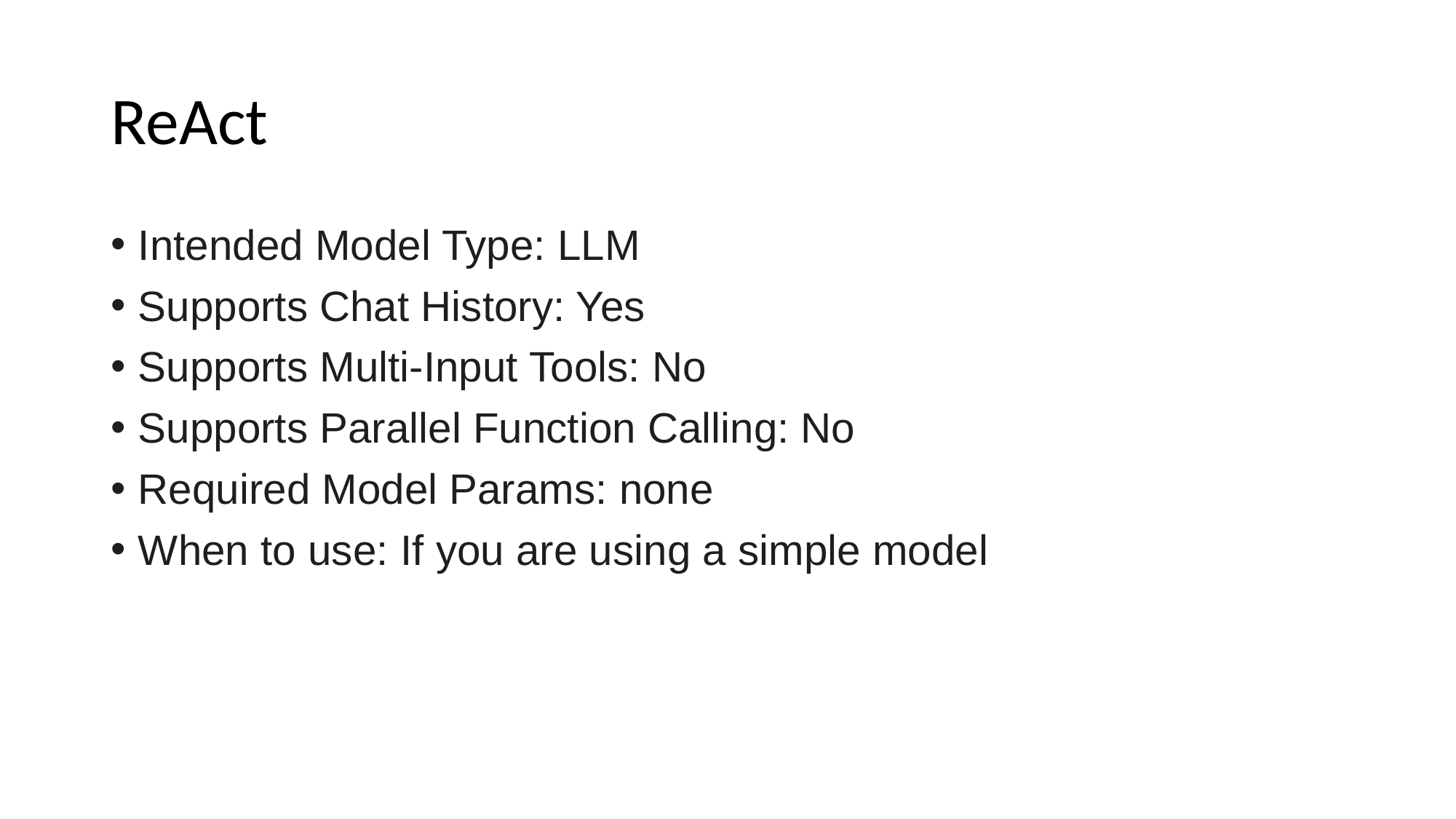

# ReAct
Intended Model Type: LLM
Supports Chat History: Yes
Supports Multi-Input Tools: No
Supports Parallel Function Calling: No
Required Model Params: none
When to use: If you are using a simple model